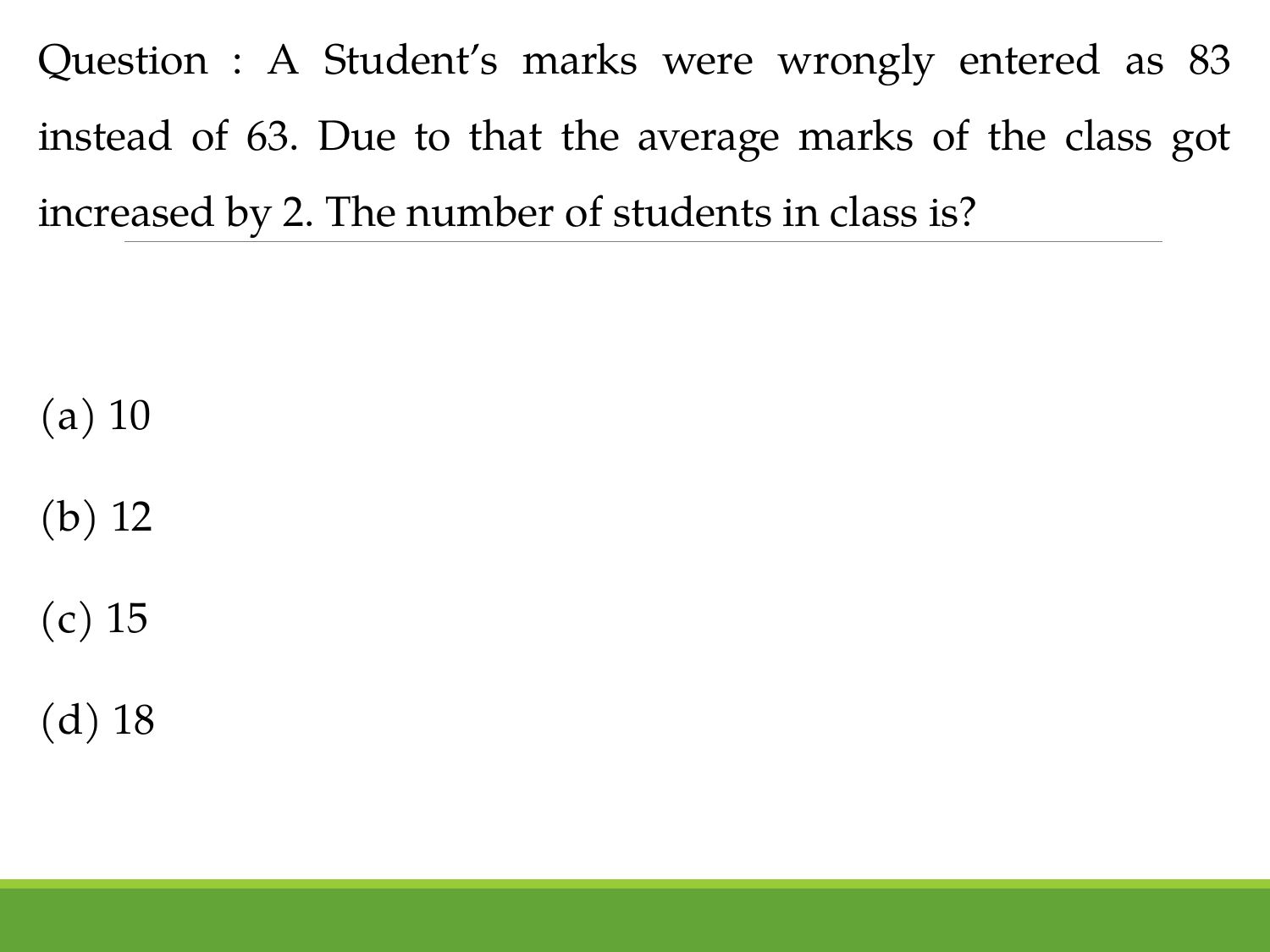

Question : A Student’s marks were wrongly entered as 83 instead of 63. Due to that the average marks of the class got increased by 2. The number of students in class is?

 10

 12

 15

 18